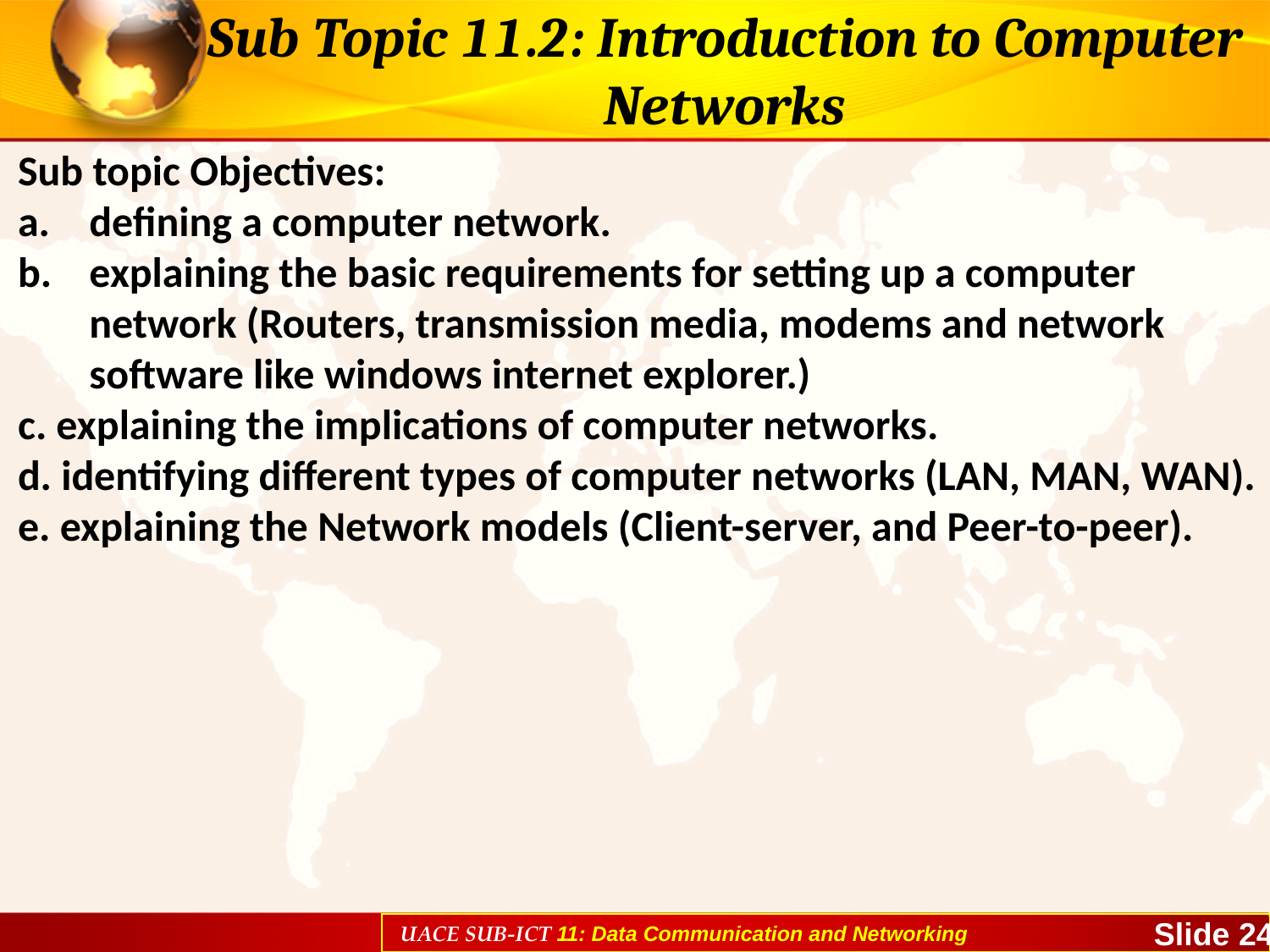

# Sub Topic 11.2: Introduction to Computer Networks
Sub topic Objectives:
defining a computer network.
explaining the basic requirements for setting up a computer network (Routers, transmission media, modems and network software like windows internet explorer.)
c. explaining the implications of computer networks.
d. identifying different types of computer networks (LAN, MAN, WAN).
e. explaining the Network models (Client-server, and Peer-to-peer).